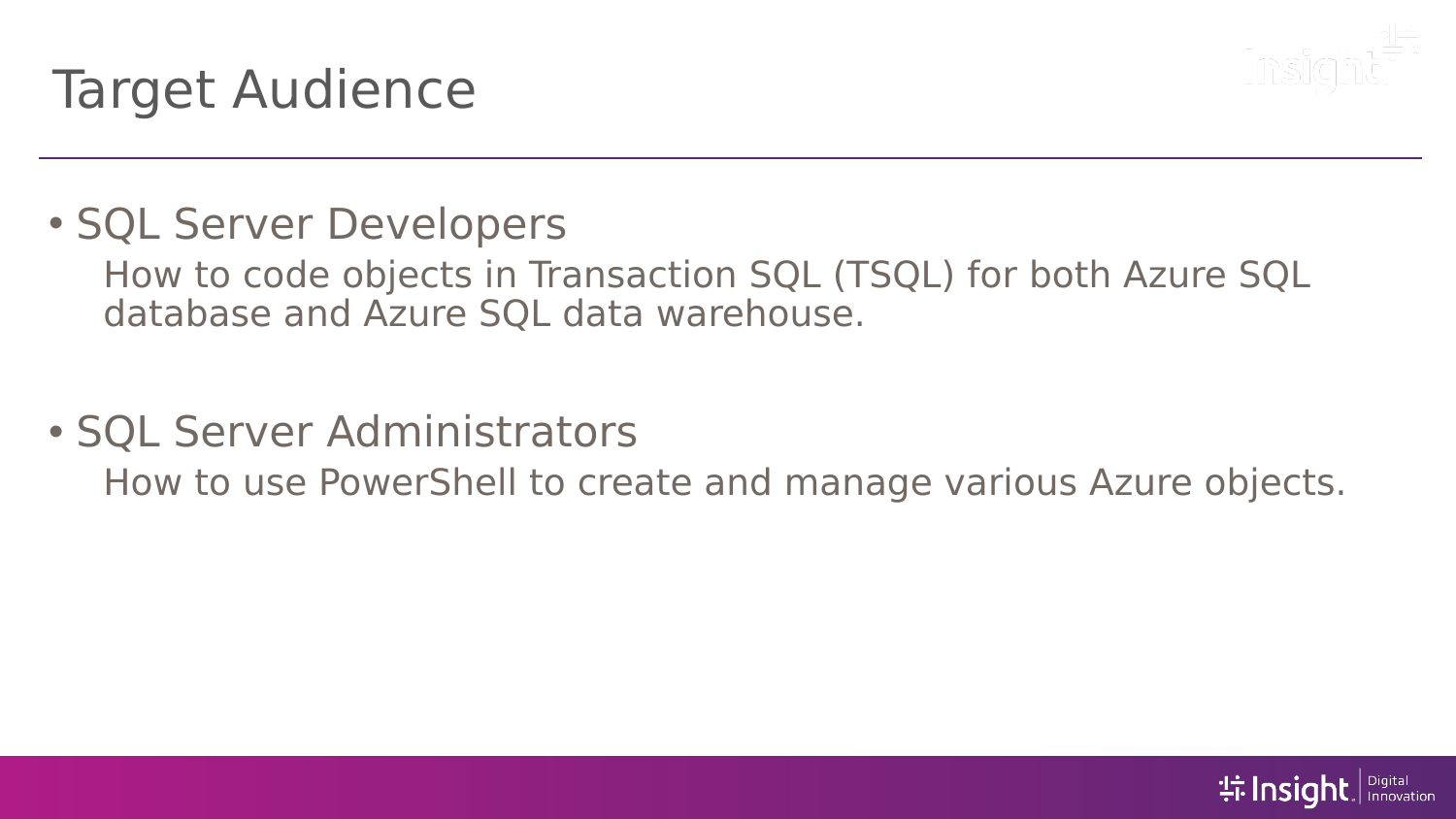

# Target Audience
SQL Server Developers
How to code objects in Transaction SQL (TSQL) for both Azure SQL database and Azure SQL data warehouse.

SQL Server Administrators
How to use PowerShell to create and manage various Azure objects.